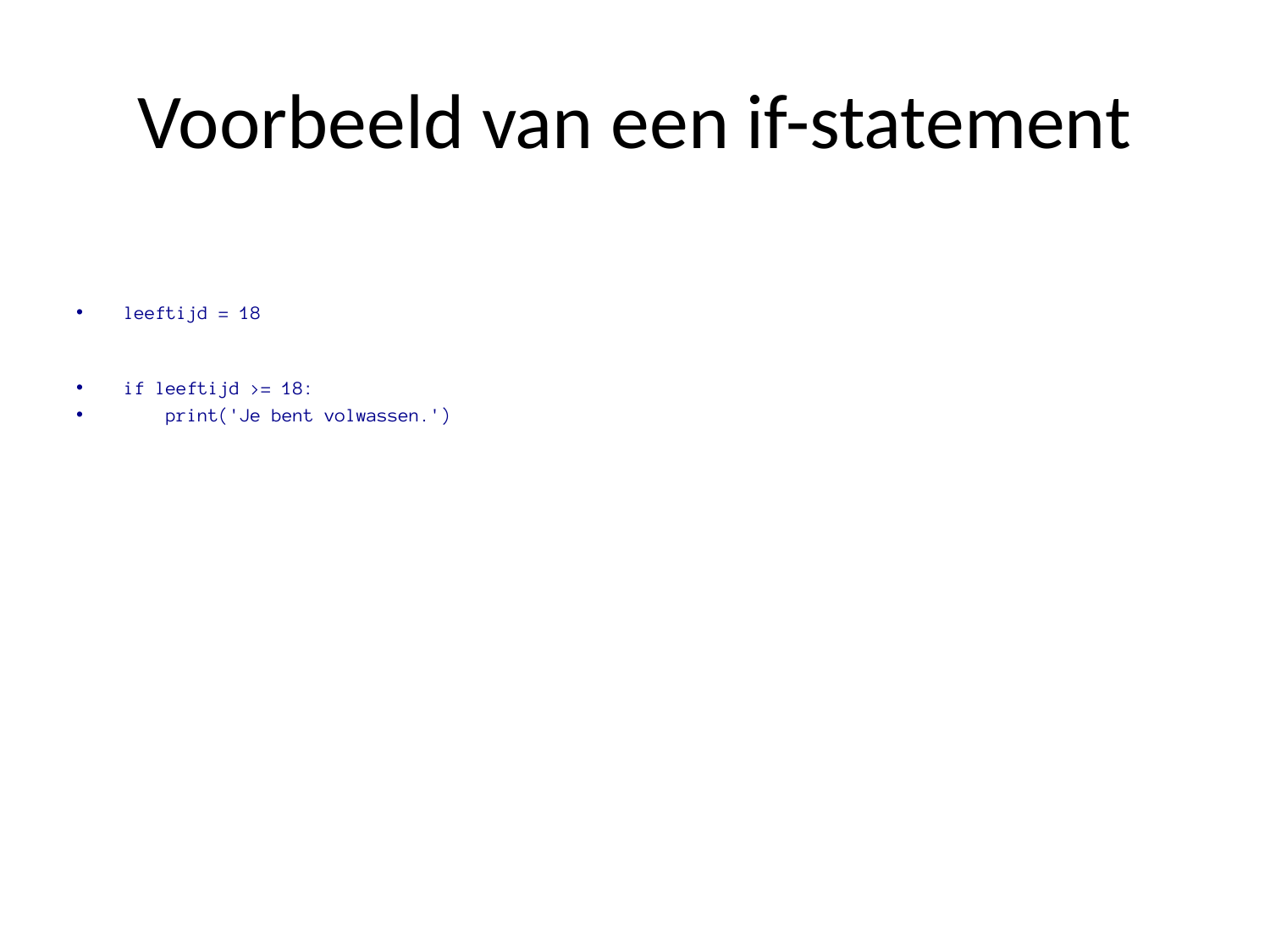

# Voorbeeld van een if-statement

leeftijd = 18

if leeftijd >= 18:
    print('Je bent volwassen.')